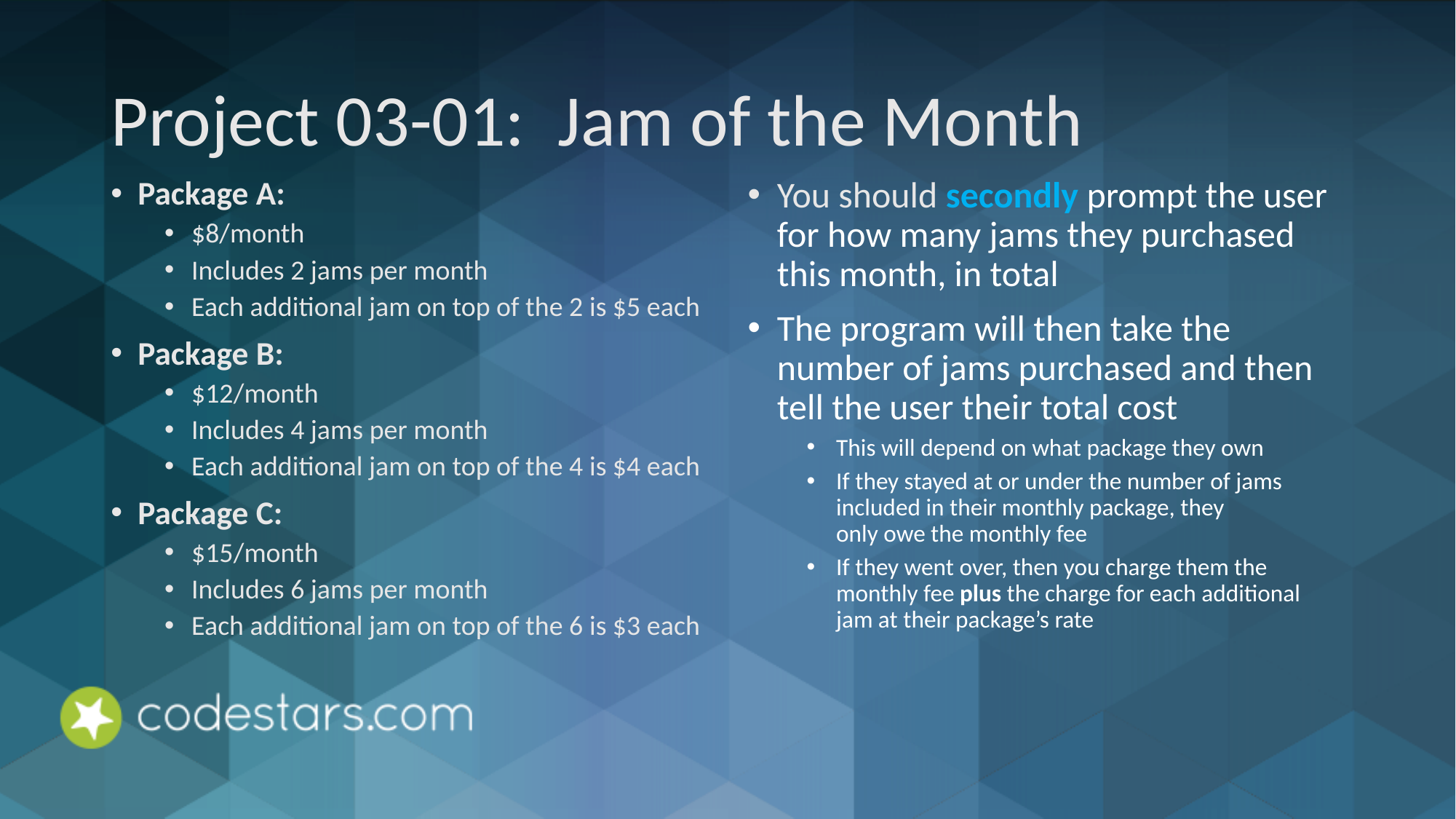

# Project 03-01:  Jam of the Month
Package A:
$8/month
Includes 2 jams per month
Each additional jam on top of the 2 is $5 each
Package B:
$12/month
Includes 4 jams per month
Each additional jam on top of the 4 is $4 each
Package C:
$15/month
Includes 6 jams per month
Each additional jam on top of the 6 is $3 each

You should secondly prompt the user for how many jams they purchased this month, in total
The program will then take the number of jams purchased and then tell the user their total cost
This will depend on what package they own
If they stayed at or under the number of jams included in their monthly package, they
only owe the monthly fee
If they went over, then you charge them the monthly fee plus the charge for each additional
jam at their package’s rate